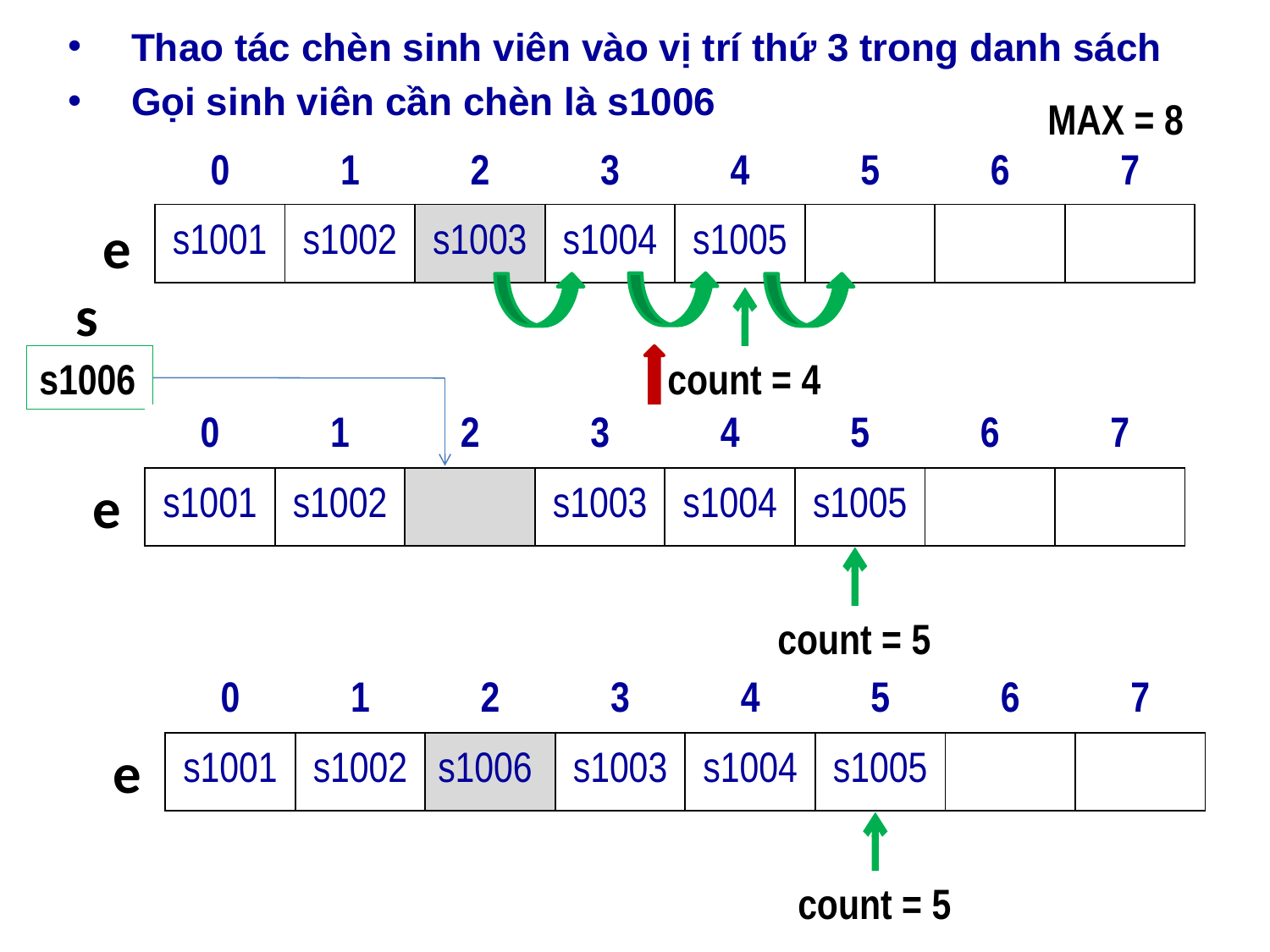

Thao tác chèn sinh viên vào vị trí thứ 3 trong danh sách
Gọi sinh viên cần chèn là s1006
MAX = 8
| 0 | 1 | 2 | 3 | 4 | 5 | 6 | 7 |
| --- | --- | --- | --- | --- | --- | --- | --- |
| s1001 | s1002 | s1003 | s1004 | s1005 |  |  |  |
e

s

s1006

count = 4
| 0 | 1 | 2 | 3 | 4 | 5 | 6 | 7 |
| --- | --- | --- | --- | --- | --- | --- | --- |
| s1001 | s1002 |  | s1003 | s1004 | s1005 |  |  |
e
count = 5
| 0 | 1 | 2 | 3 | 4 | 5 | 6 | 7 |
| --- | --- | --- | --- | --- | --- | --- | --- |
| s1001 | s1002 | s1006 | s1003 | s1004 | s1005 |  |  |
e
count = 5